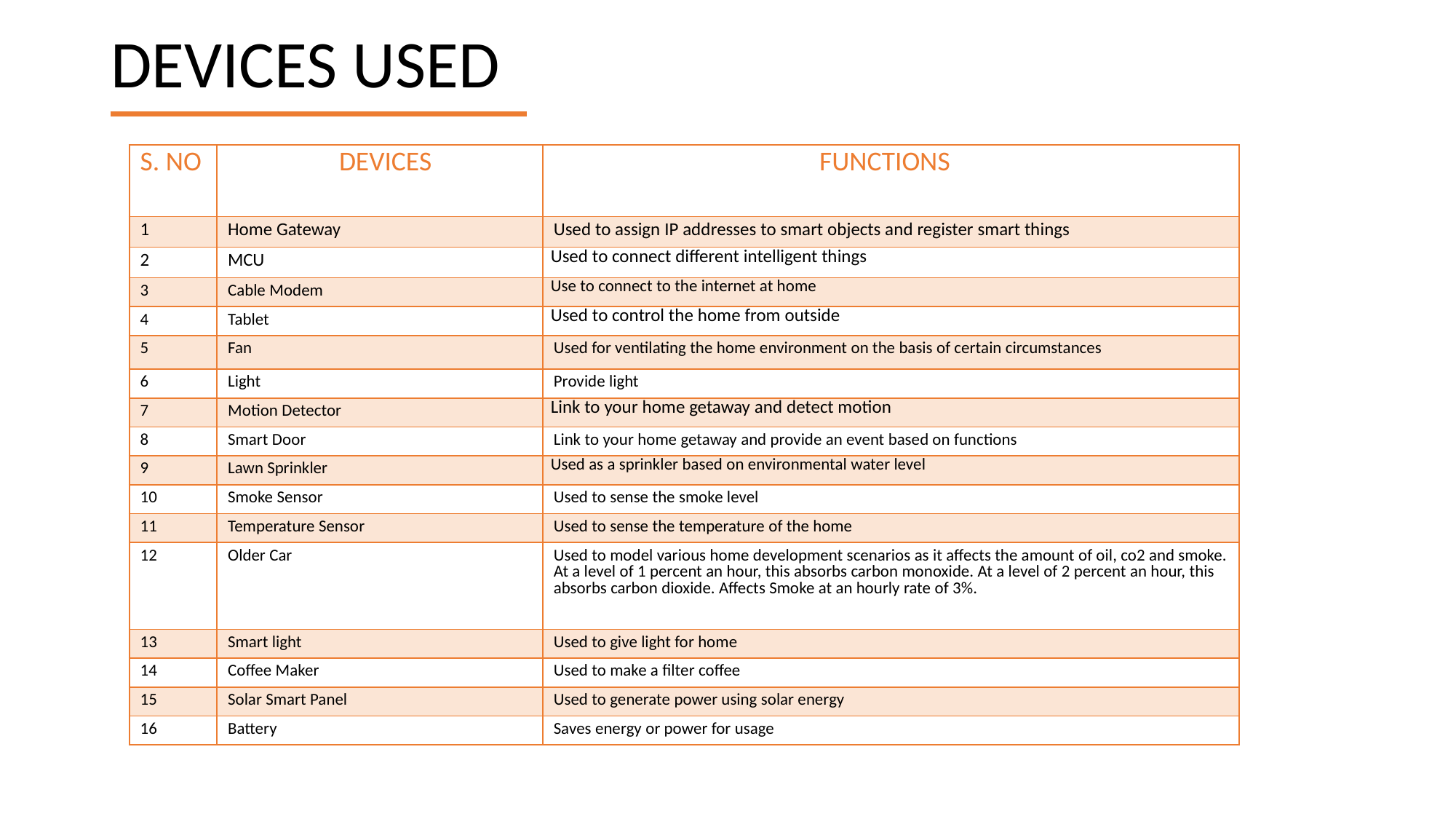

# DEVICES USED
| S. NO | DEVICES | FUNCTIONS |
| --- | --- | --- |
| 1 | Home Gateway | Used to assign IP addresses to smart objects and register smart things |
| 2 | MCU | Used to connect different intelligent things |
| 3 | Cable Modem | Use to connect to the internet at home |
| 4 | Tablet | Used to control the home from outside |
| 5 | Fan | Used for ventilating the home environment on the basis of certain circumstances |
| 6 | Light | Provide light |
| 7 | Motion Detector | Link to your home getaway and detect motion |
| 8 | Smart Door | Link to your home getaway and provide an event based on functions |
| 9 | Lawn Sprinkler | Used as a sprinkler based on environmental water level |
| 10 | Smoke Sensor | Used to sense the smoke level |
| 11 | Temperature Sensor | Used to sense the temperature of the home |
| 12 | Older Car | Used to model various home development scenarios as it affects the amount of oil, co2 and smoke. At a level of 1 percent an hour, this absorbs carbon monoxide. At a level of 2 percent an hour, this absorbs carbon dioxide. Affects Smoke at an hourly rate of 3%. |
| 13 | Smart light | Used to give light for home |
| 14 | Coffee Maker | Used to make a filter coffee |
| 15 | Solar Smart Panel | Used to generate power using solar energy |
| 16 | Battery | Saves energy or power for usage |